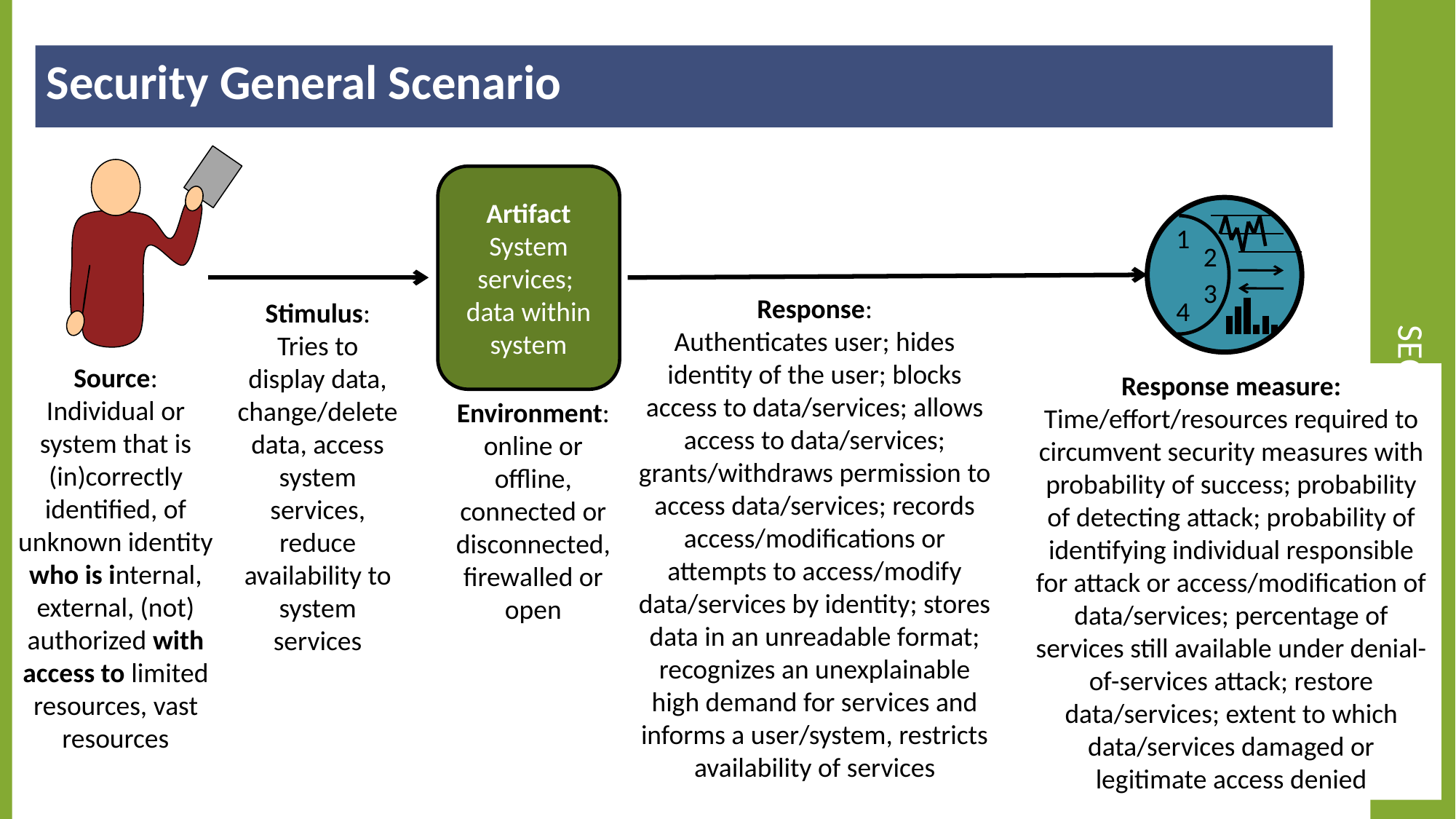

Security General Scenario
# Security

Artifact
System services;
data within system

1
2
3
4

Response:
Authenticates user; hides identity of the user; blocks access to data/services; allows access to data/services; grants/withdraws permission to access data/services; records access/modifications or attempts to access/modify data/services by identity; stores data in an unreadable format; recognizes an unexplainable high demand for services and informs a user/system, restricts availability of services
Stimulus:
Tries to
display data, change/delete data, access system services, reduce availability to system services
Source:
Individual or system that is (in)correctly identified, of unknown identity who is internal, external, (not) authorized with access to limited resources, vast resources
Response measure:
Time/effort/resources required to circumvent security measures with probability of success; probability of detecting attack; probability of identifying individual responsible for attack or access/modification of data/services; percentage of services still available under denial-of-services attack; restore data/services; extent to which data/services damaged or legitimate access denied
Environment:
online or offline, connected or disconnected, firewalled or open
27